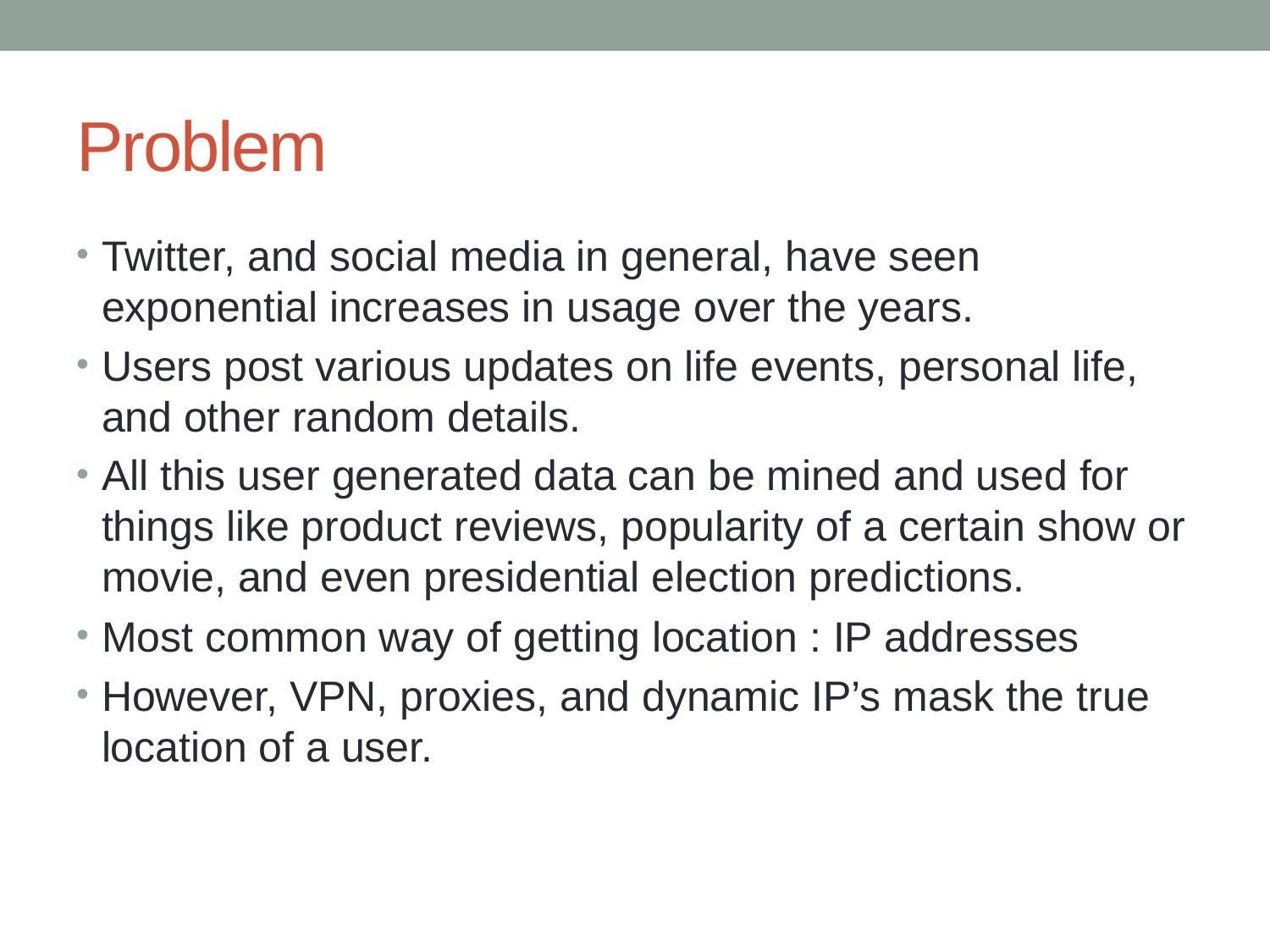

# Problem
Twitter, and social media in general, have seen exponential increases in usage over the years.
Users post various updates on life events, personal life, and other random details.
All this user generated data can be mined and used for things like product reviews, popularity of a certain show or movie, and even presidential election predictions.
Most common way of getting location : IP addresses
However, VPN, proxies, and dynamic IP’s mask the true location of a user.